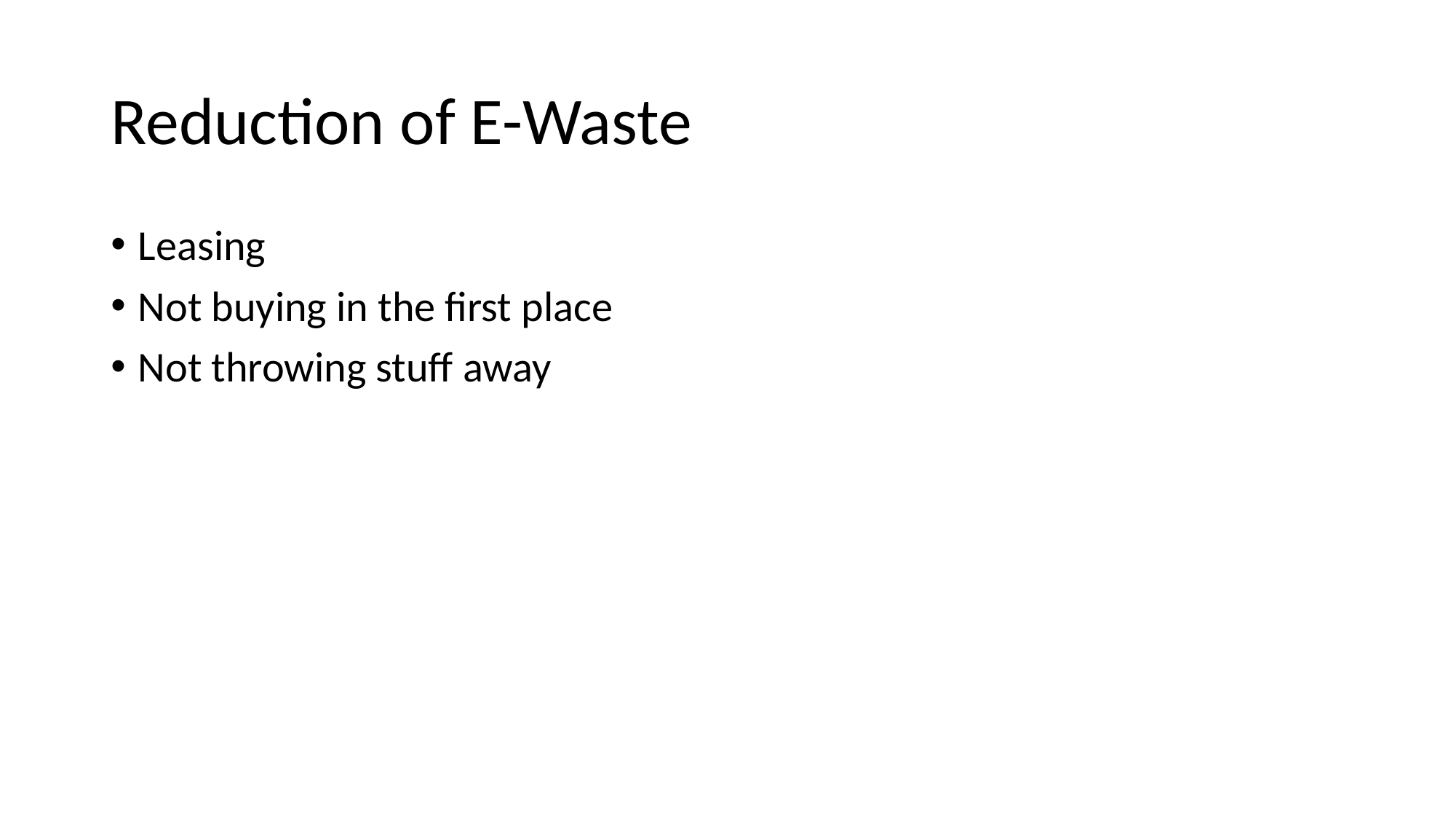

# Reduction of E-Waste
Leasing
Not buying in the first place
Not throwing stuff away